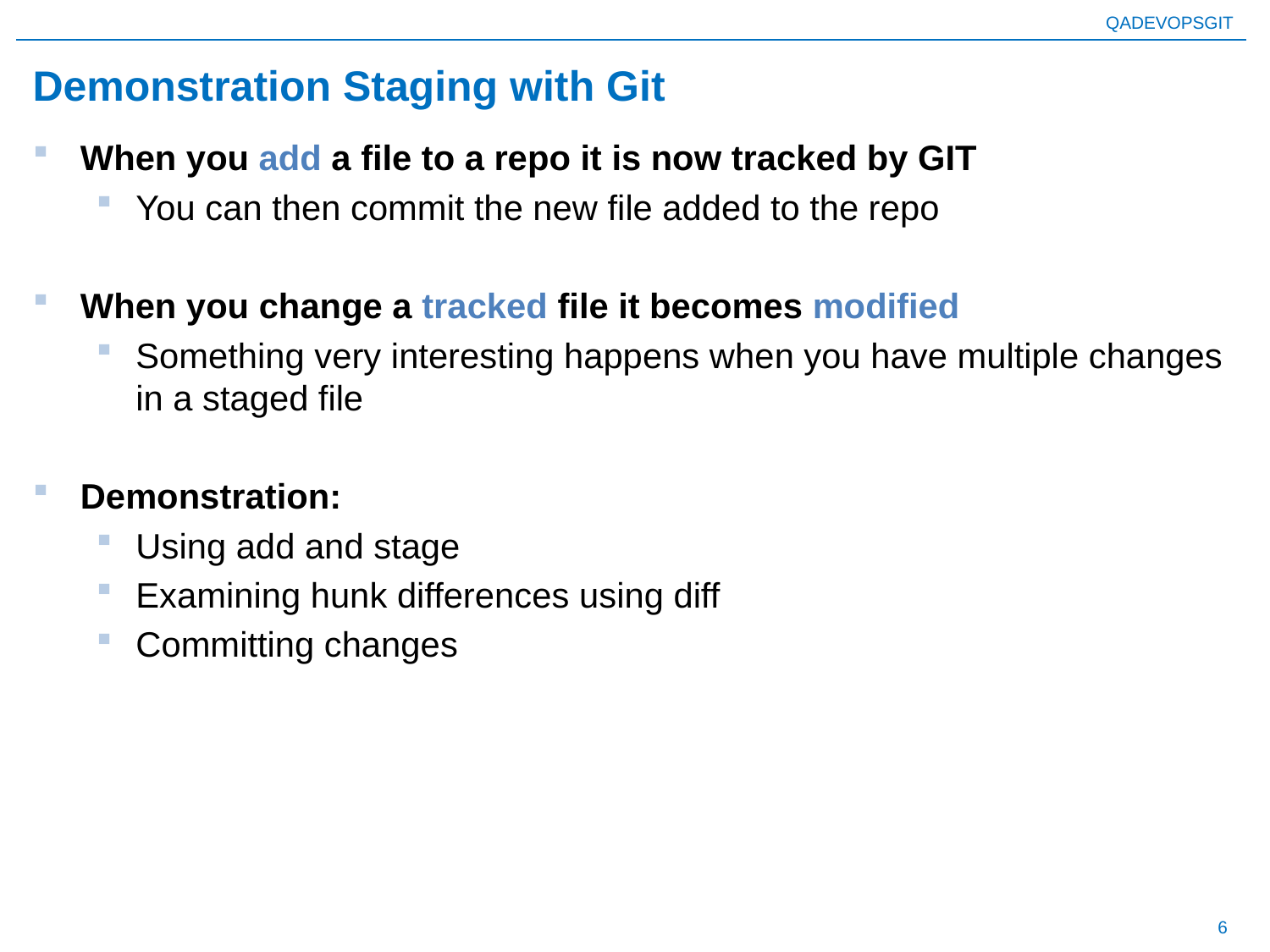

# Demonstration Staging with Git
When you add a file to a repo it is now tracked by GIT
You can then commit the new file added to the repo

When you change a tracked file it becomes modified
Something very interesting happens when you have multiple changes in a staged file

Demonstration:
Using add and stage
Examining hunk differences using diff
Committing changes